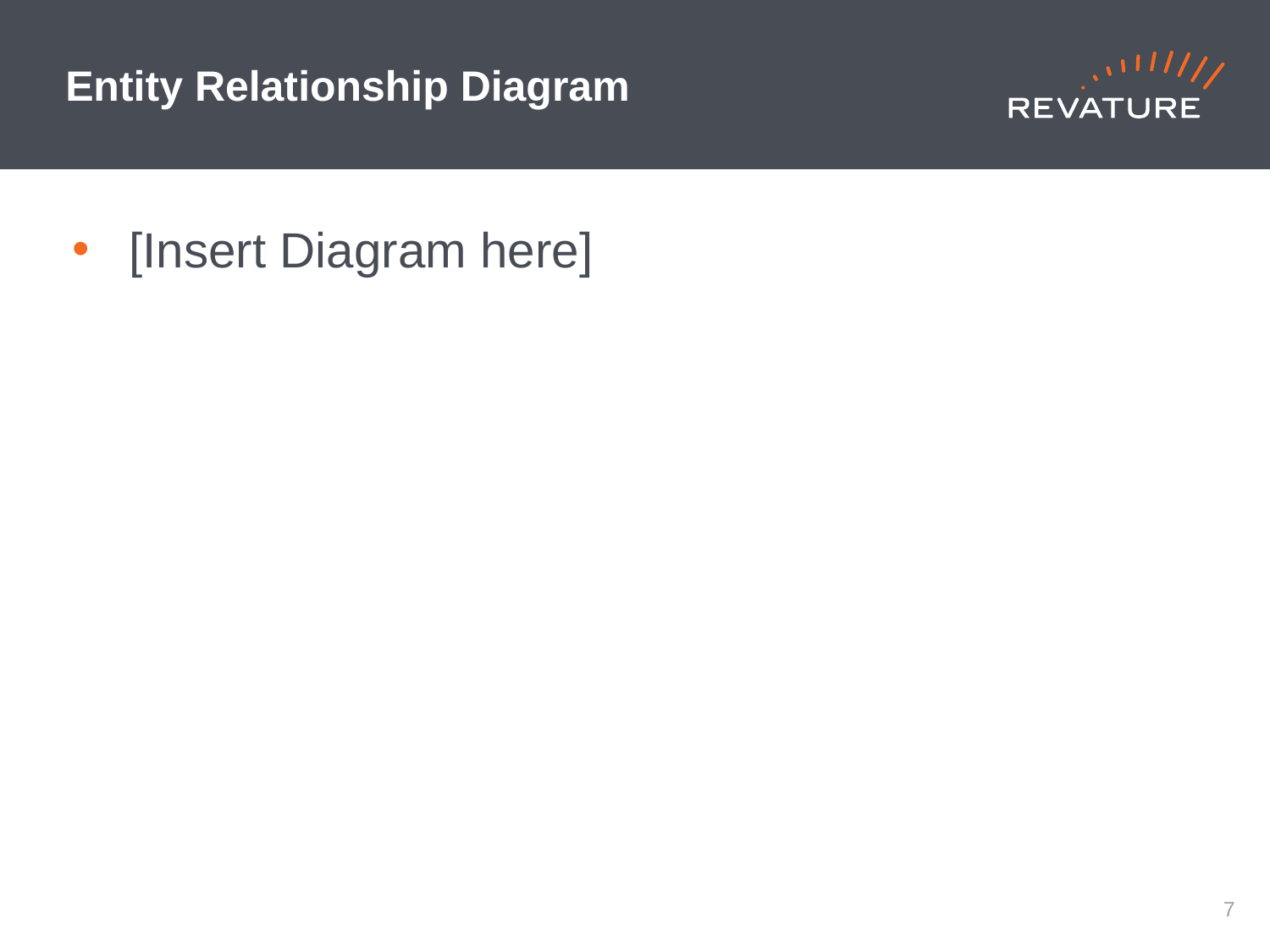

# Entity Relationship Diagram
[Insert Diagram here]
7